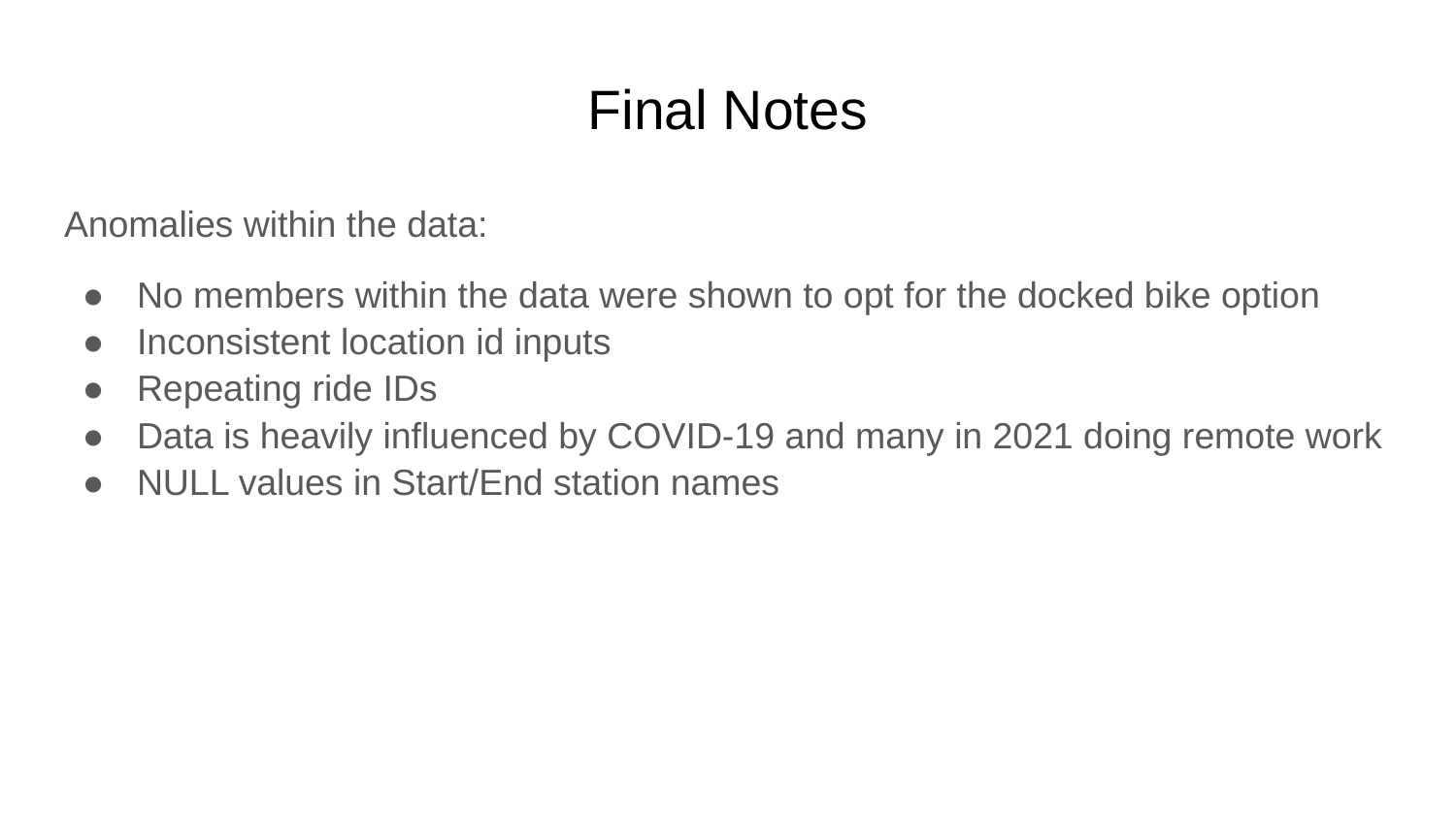

# Final Notes
Anomalies within the data:
No members within the data were shown to opt for the docked bike option
Inconsistent location id inputs
Repeating ride IDs
Data is heavily influenced by COVID-19 and many in 2021 doing remote work
NULL values in Start/End station names